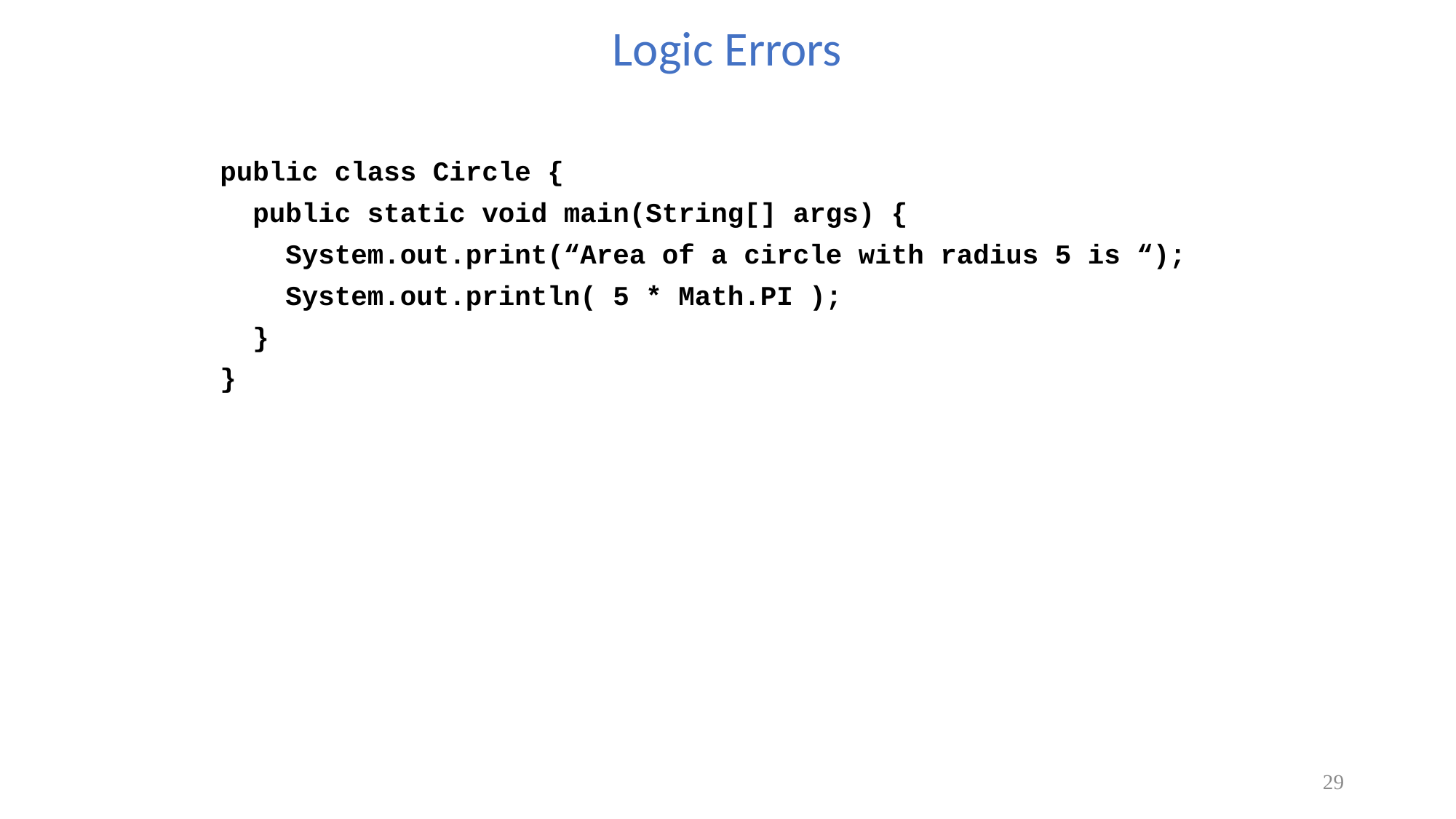

# Logic Errors
public class Circle {
  public static void main(String[] args) {
    System.out.print(“Area of a circle with radius 5 is “);
    System.out.println( 5 * Math.PI );
  }
}
29